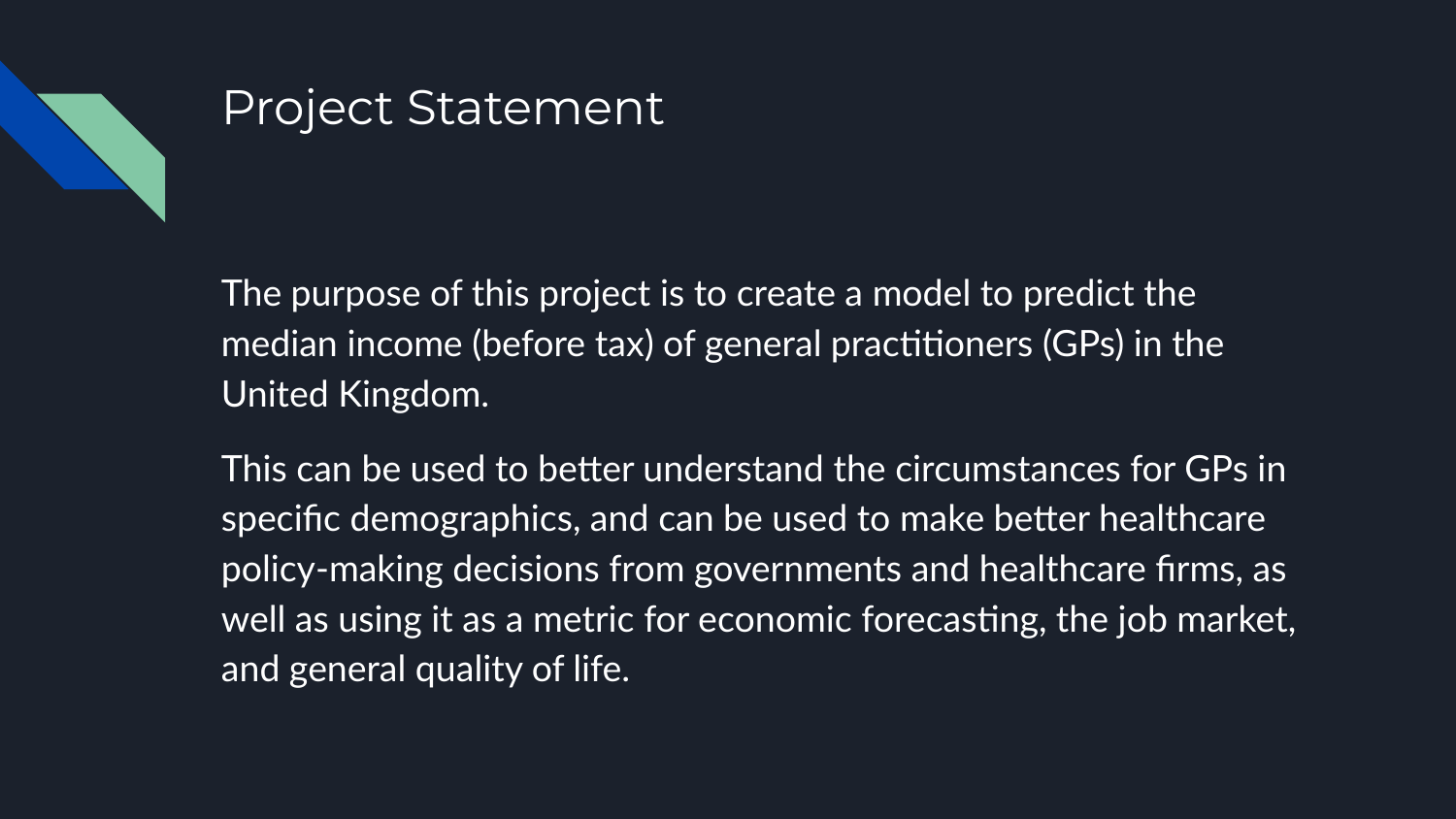

# Project Statement
The purpose of this project is to create a model to predict the median income (before tax) of general practitioners (GPs) in the United Kingdom.
This can be used to better understand the circumstances for GPs in specific demographics, and can be used to make better healthcare policy-making decisions from governments and healthcare firms, as well as using it as a metric for economic forecasting, the job market, and general quality of life.